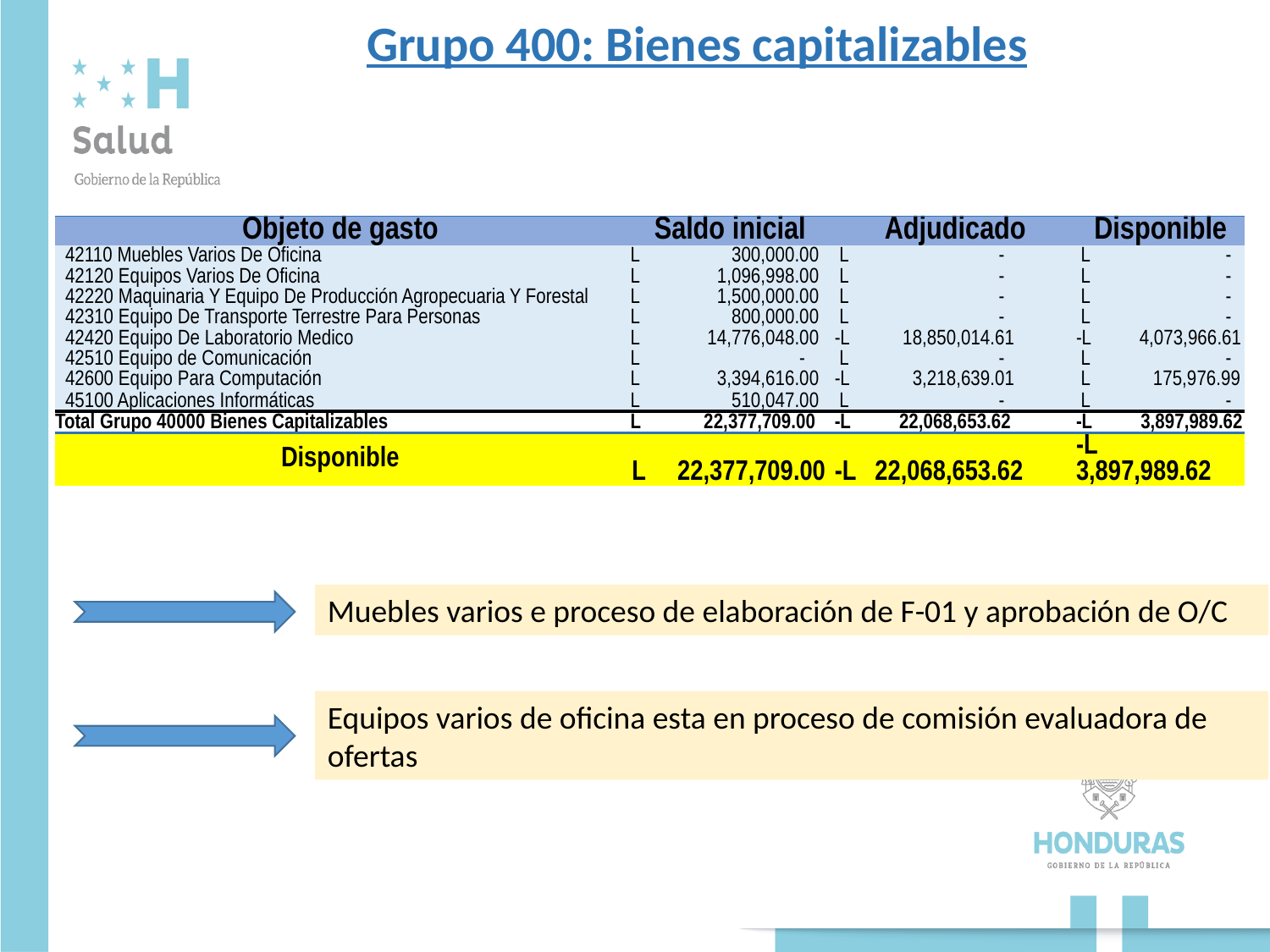

# Grupo 400: Bienes capitalizables
| Objeto de gasto | Saldo inicial | Adjudicado | Disponible |
| --- | --- | --- | --- |
| 42110 Muebles Varios De Oficina | L 300,000.00 | L - | L - |
| 42120 Equipos Varios De Oficina | L 1,096,998.00 | L - | L - |
| 42220 Maquinaria Y Equipo De Producción Agropecuaria Y Forestal | L 1,500,000.00 | L - | L - |
| 42310 Equipo De Transporte Terrestre Para Personas | L 800,000.00 | L - | L - |
| 42420 Equipo De Laboratorio Medico | L 14,776,048.00 | -L 18,850,014.61 | -L 4,073,966.61 |
| 42510 Equipo de Comunicación | L - | L - | L - |
| 42600 Equipo Para Computación | L 3,394,616.00 | -L 3,218,639.01 | L 175,976.99 |
| 45100 Aplicaciones Informáticas | L 510,047.00 | L - | L - |
| Total Grupo 40000 Bienes Capitalizables | L 22,377,709.00 | -L 22,068,653.62 | -L 3,897,989.62 |
| Disponible | L 22,377,709.00 | -L 22,068,653.62 | -L 3,897,989.62 |
Muebles varios e proceso de elaboración de F-01 y aprobación de O/C

Equipos varios de oficina esta en proceso de comisión evaluadora de ofertas